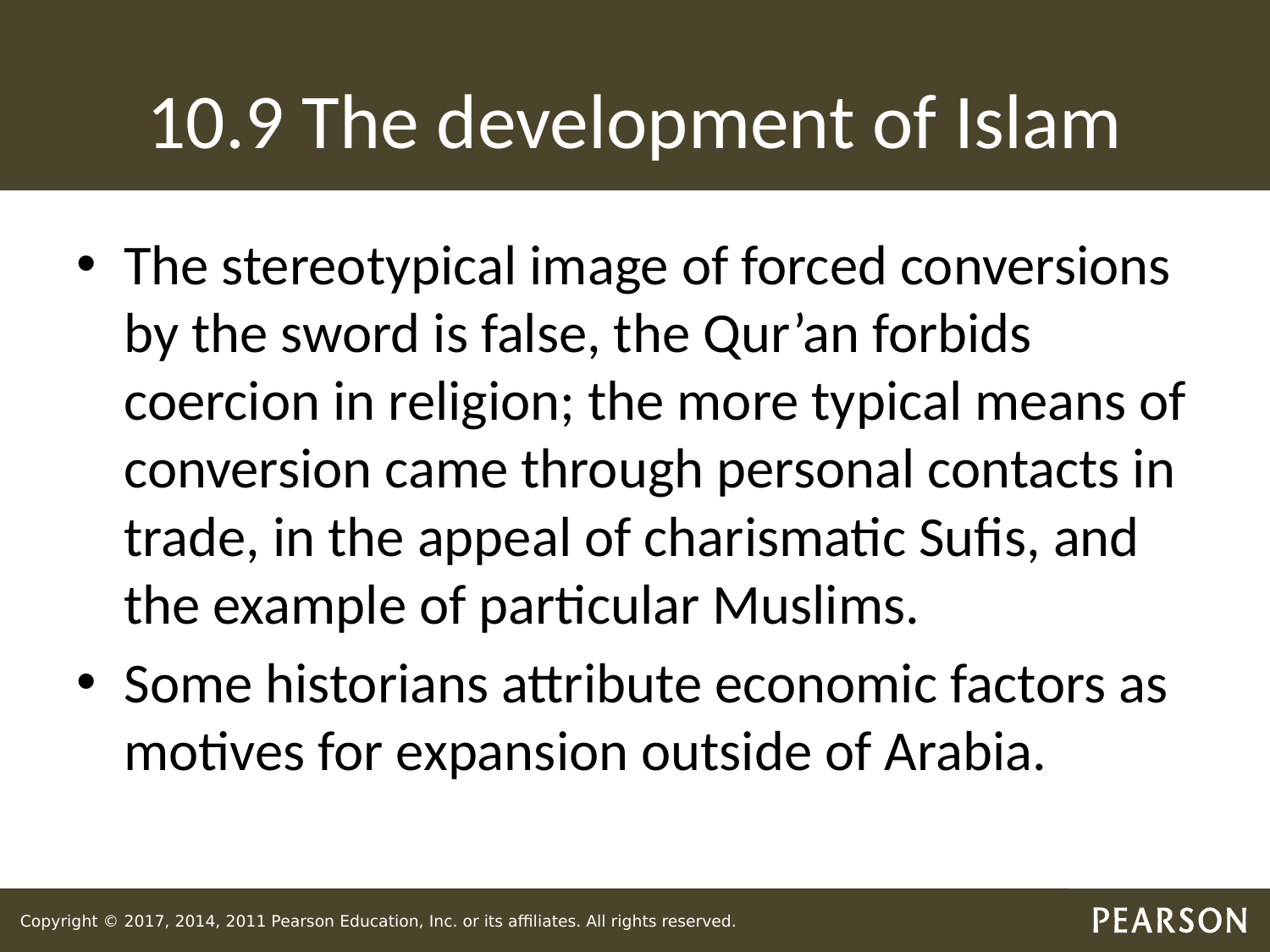

# 10.9 The development of Islam
The stereotypical image of forced conversions by the sword is false, the Qur’an forbids coercion in religion; the more typical means of conversion came through personal contacts in trade, in the appeal of charismatic Sufis, and the example of particular Muslims.
Some historians attribute economic factors as motives for expansion outside of Arabia.